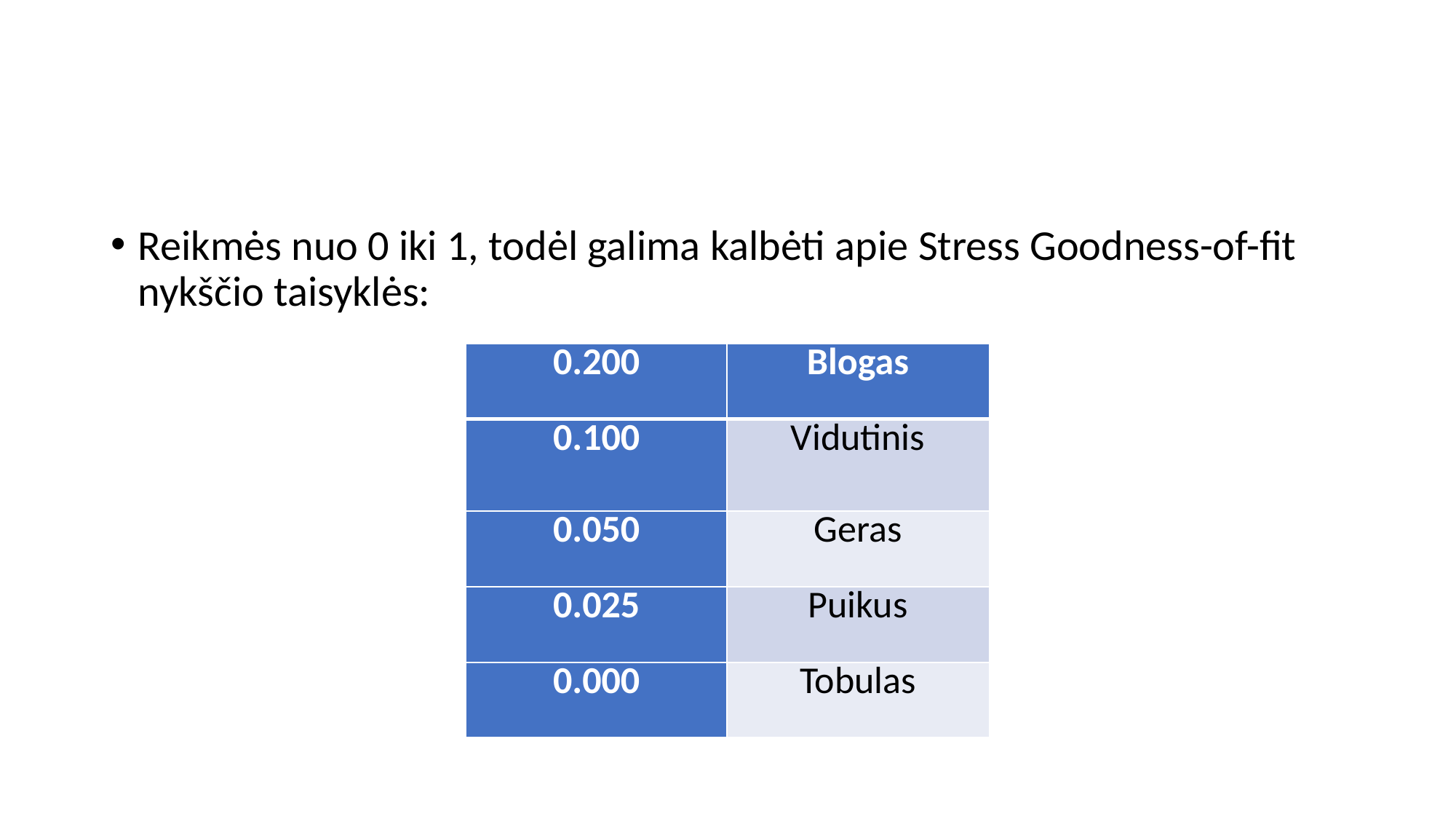

#
Reikmės nuo 0 iki 1, todėl galima kalbėti apie Stress Goodness-of-fit nykščio taisyklės:

| 0.200 | Blogas |
| --- | --- |
| 0.100 | Vidutinis |
| 0.050 | Geras |
| 0.025 | Puikus |
| 0.000 | Tobulas |